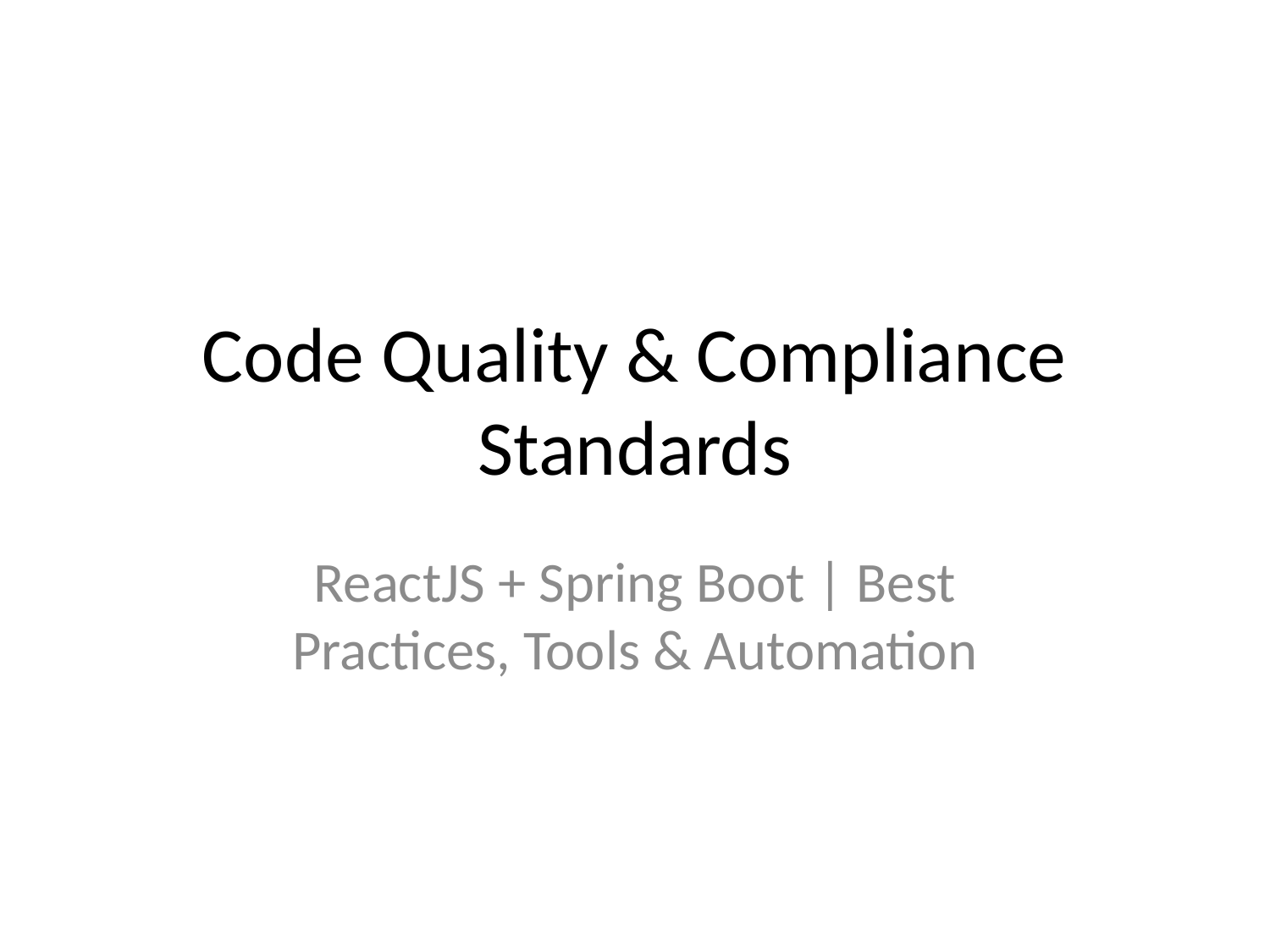

# Code Quality & Compliance Standards
ReactJS + Spring Boot | Best Practices, Tools & Automation